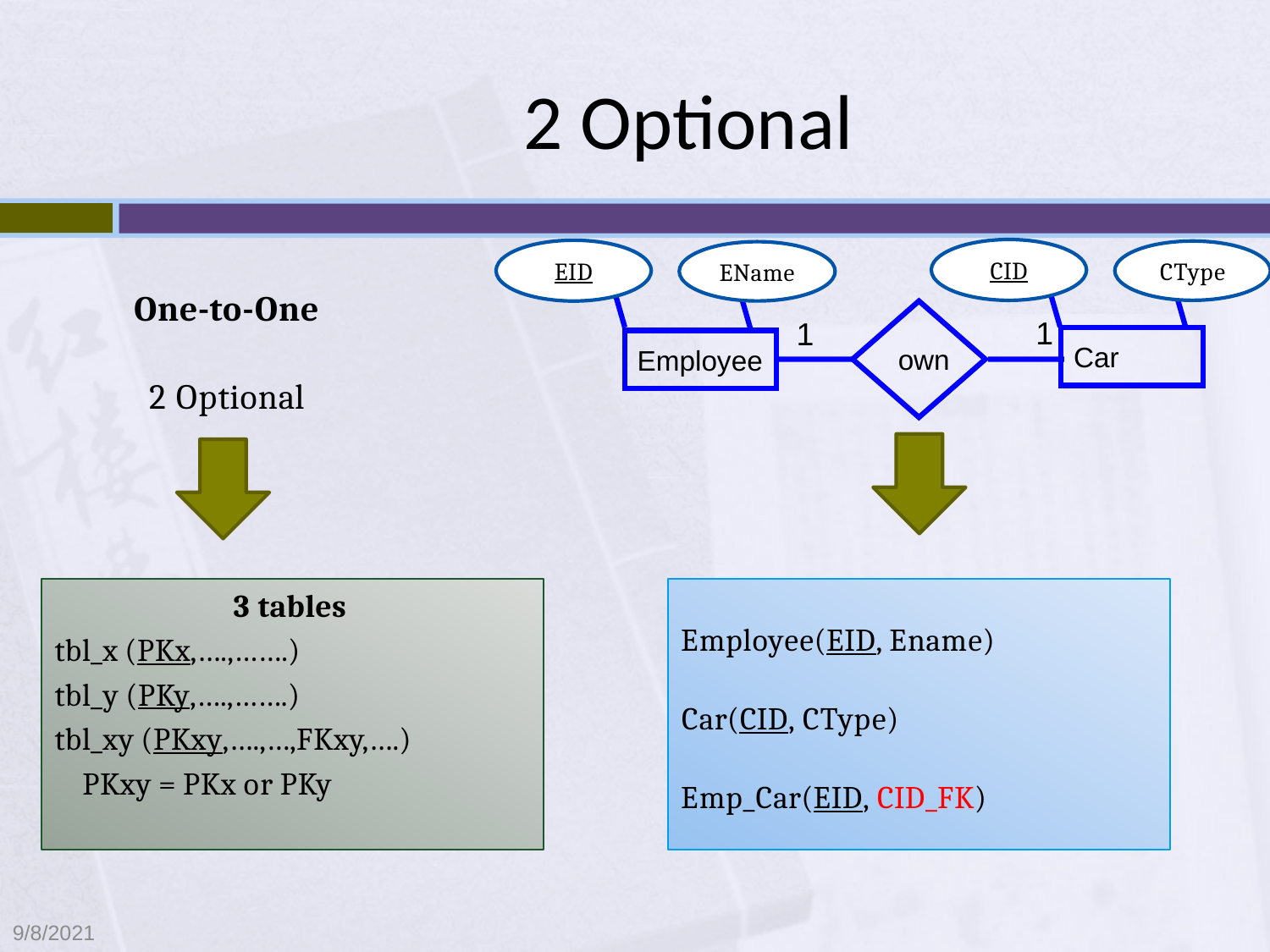

# 2 Optional
CID
EID
CType
One-to-One
2 Optional

EName

own
1
1
Car
Employee

Employee(EID, Ename)
Car(CID, CType)
Emp_Car(EID, CID_FK)

3 tables
tbl_x (PKx,….,…….)
tbl_y (PKy,….,…….)
tbl_xy (PKxy,….,…,FKxy,….)
    PKxy = PKx or PKy

9/8/2021